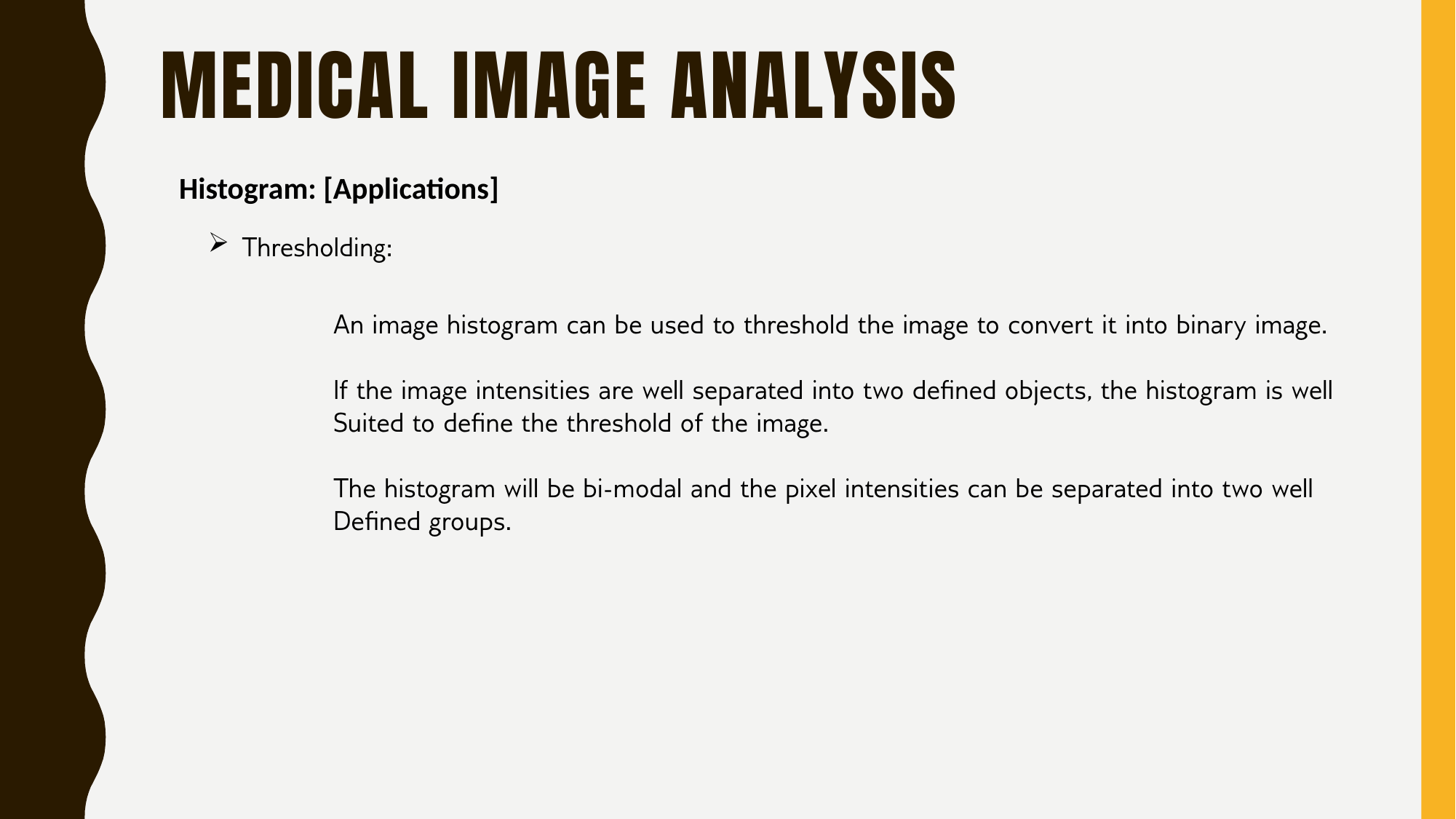

# medical Image Analysis
Histogram: [Applications]
Thresholding:

An image histogram can be used to threshold the image to convert it into binary image.

If the image intensities are well separated into two defined objects, the histogram is well
Suited to define the threshold of the image.

The histogram will be bi-modal and the pixel intensities can be separated into two well
Defined groups.